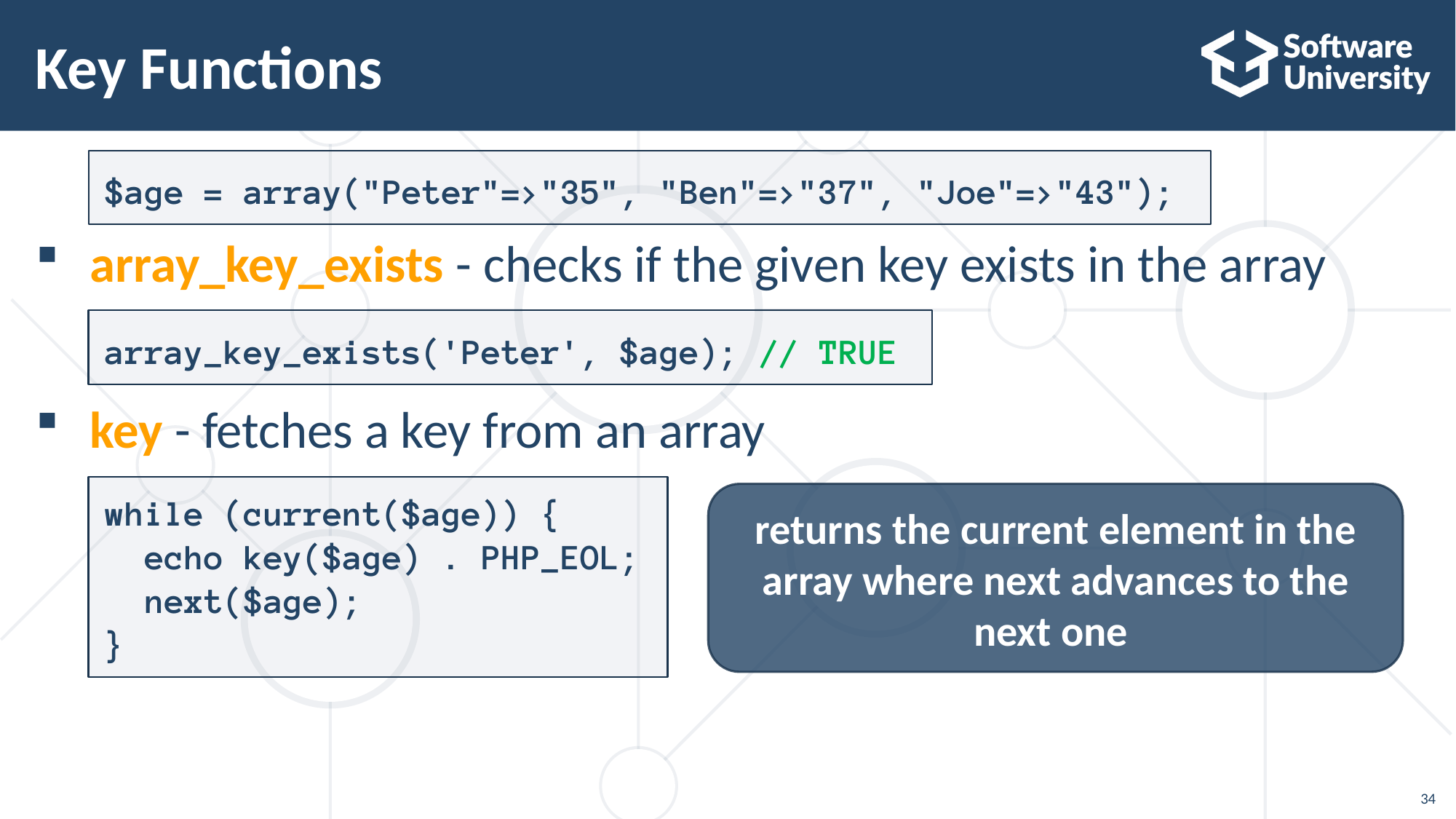

# Key Functions

array_key_exists - checks if the given key exists in the array

key - fetches a key from an array
$age = array("Peter"=>"35", "Ben"=>"37", "Joe"=>"43");
array_key_exists('Peter', $age); // TRUE
while (current($age)) {
  echo key($age) . PHP_EOL;
  next($age);
}
returns the current element in the array where next advances to the next one
34